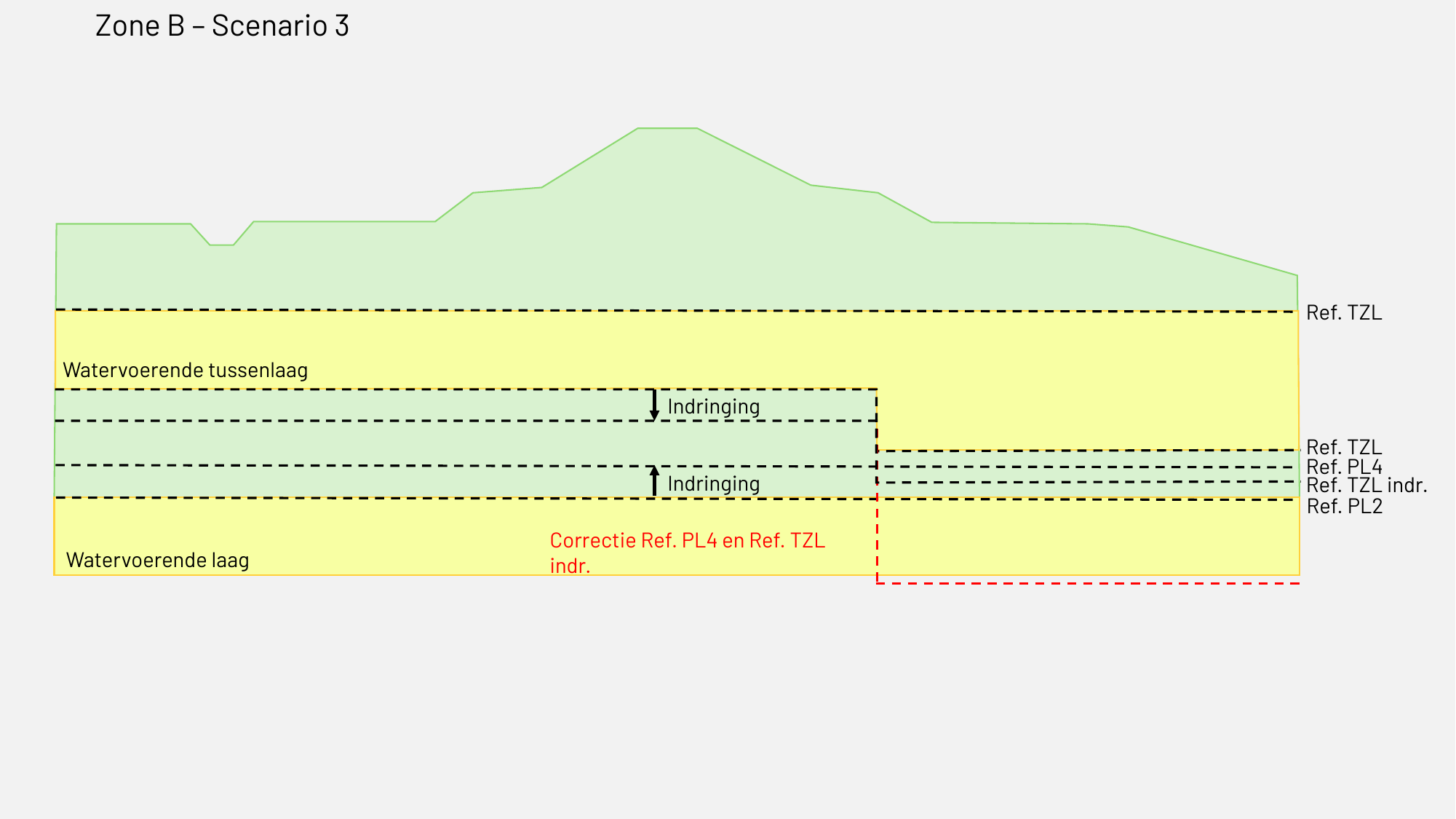

Zone B – Scenario 3

Ref. TZL

Watervoerende tussenlaag
Indringing

Ref. TZL
Ref. PL4
Indringing
Ref. TZL indr.
Ref. PL2

Correctie Ref. PL4 en Ref. TZL indr.
Watervoerende laag